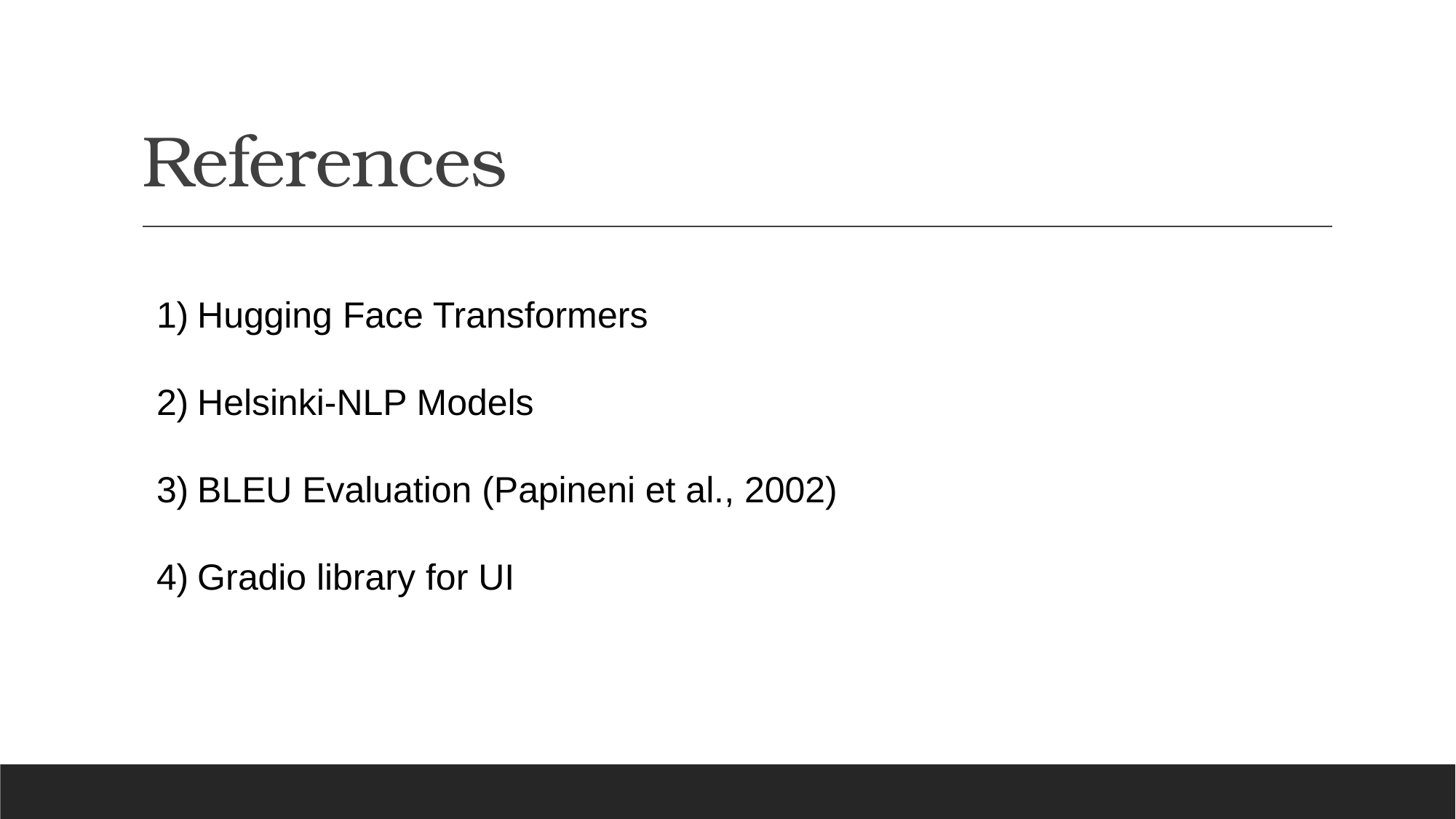

# References
Hugging Face Transformers

Helsinki-NLP Models

BLEU Evaluation (Papineni et al., 2002)

Gradio library for UI